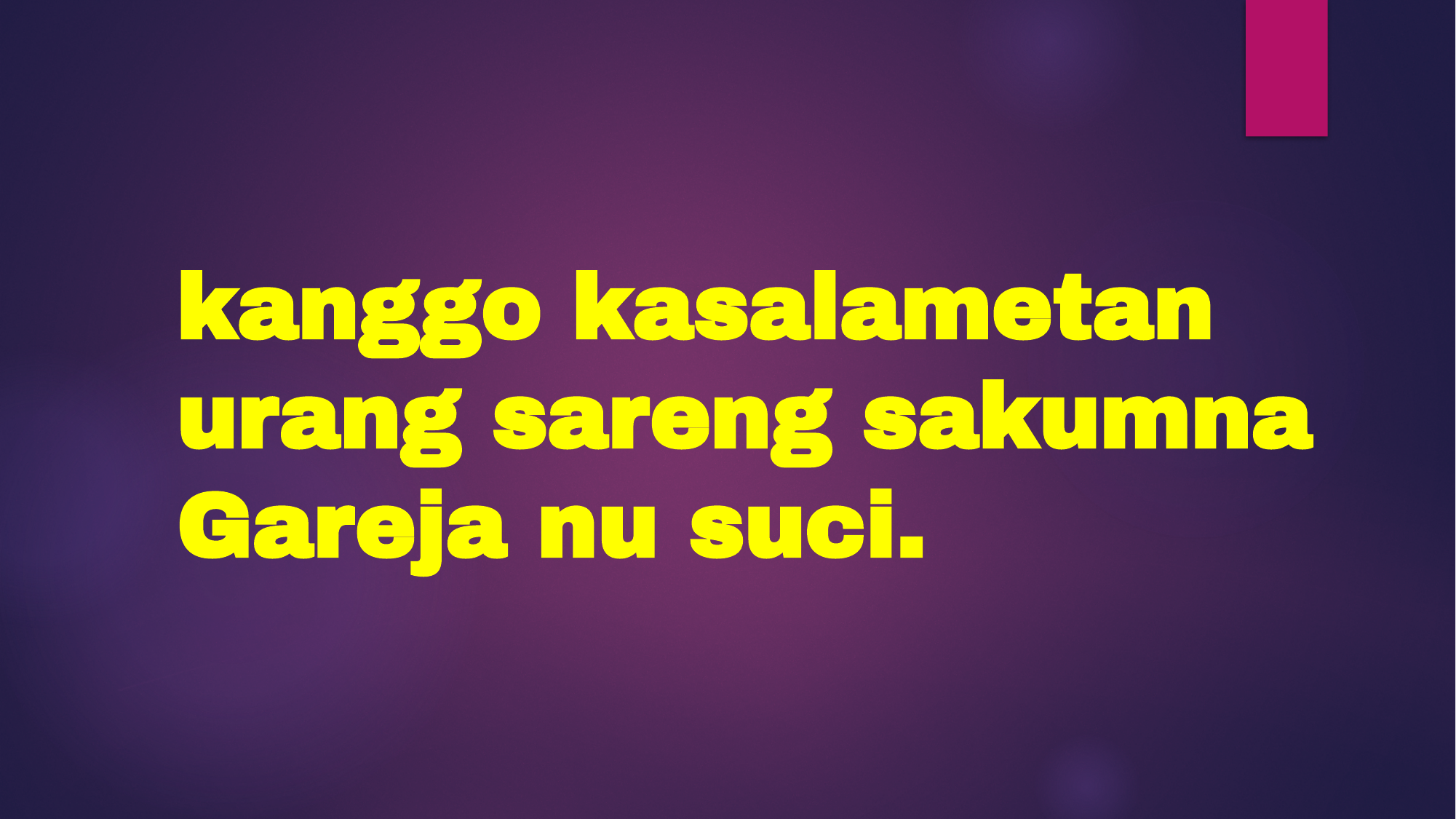

kanggo kasalametan urang sareng sakumna Gareja nu suci.